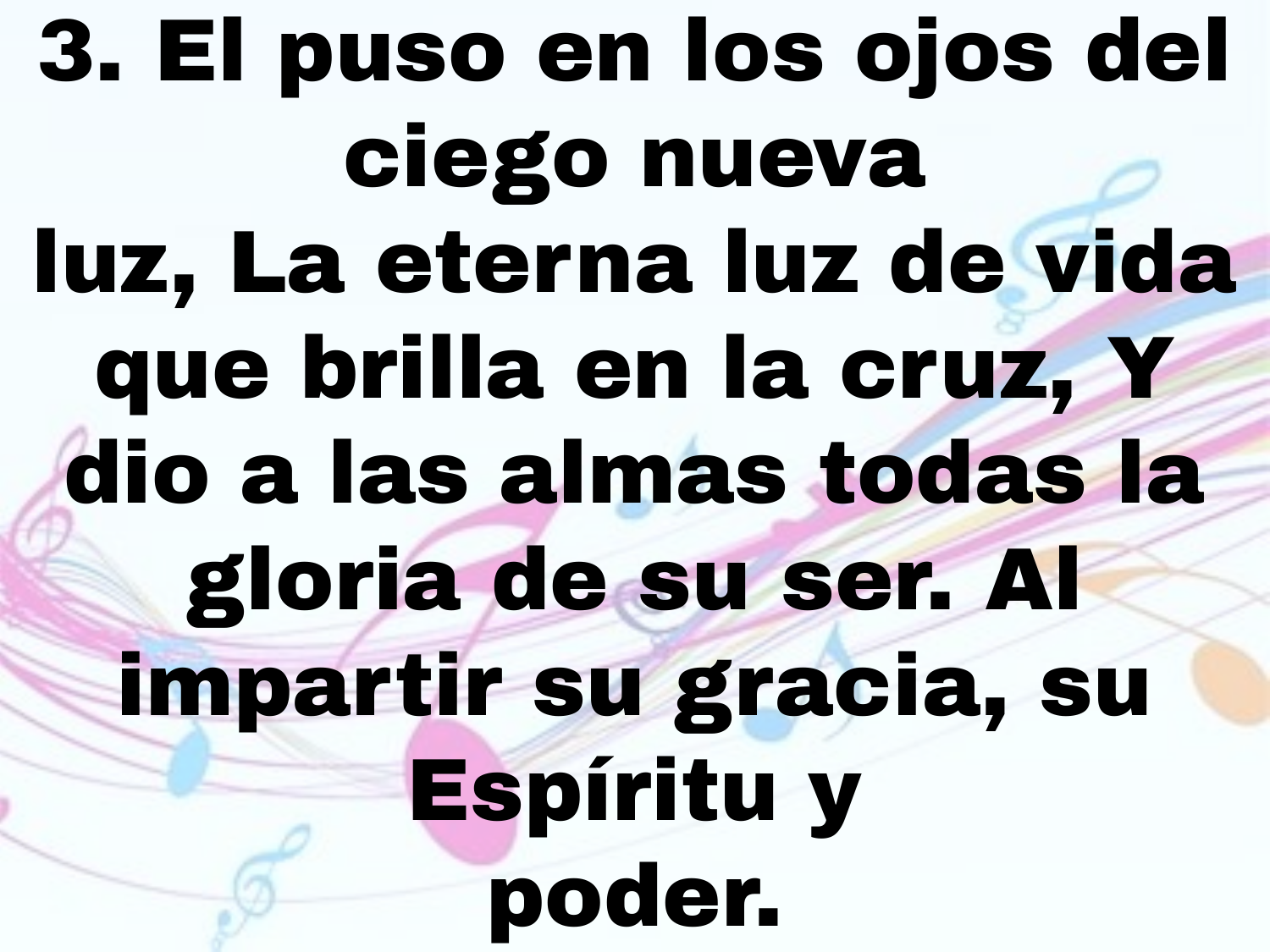

3. El puso en los ojos del ciego nueva
luz, La eterna luz de vida que brilla en la cruz, Y dio a las almas todas la gloria de su ser. Al impartir su gracia, su Espíritu y
poder.